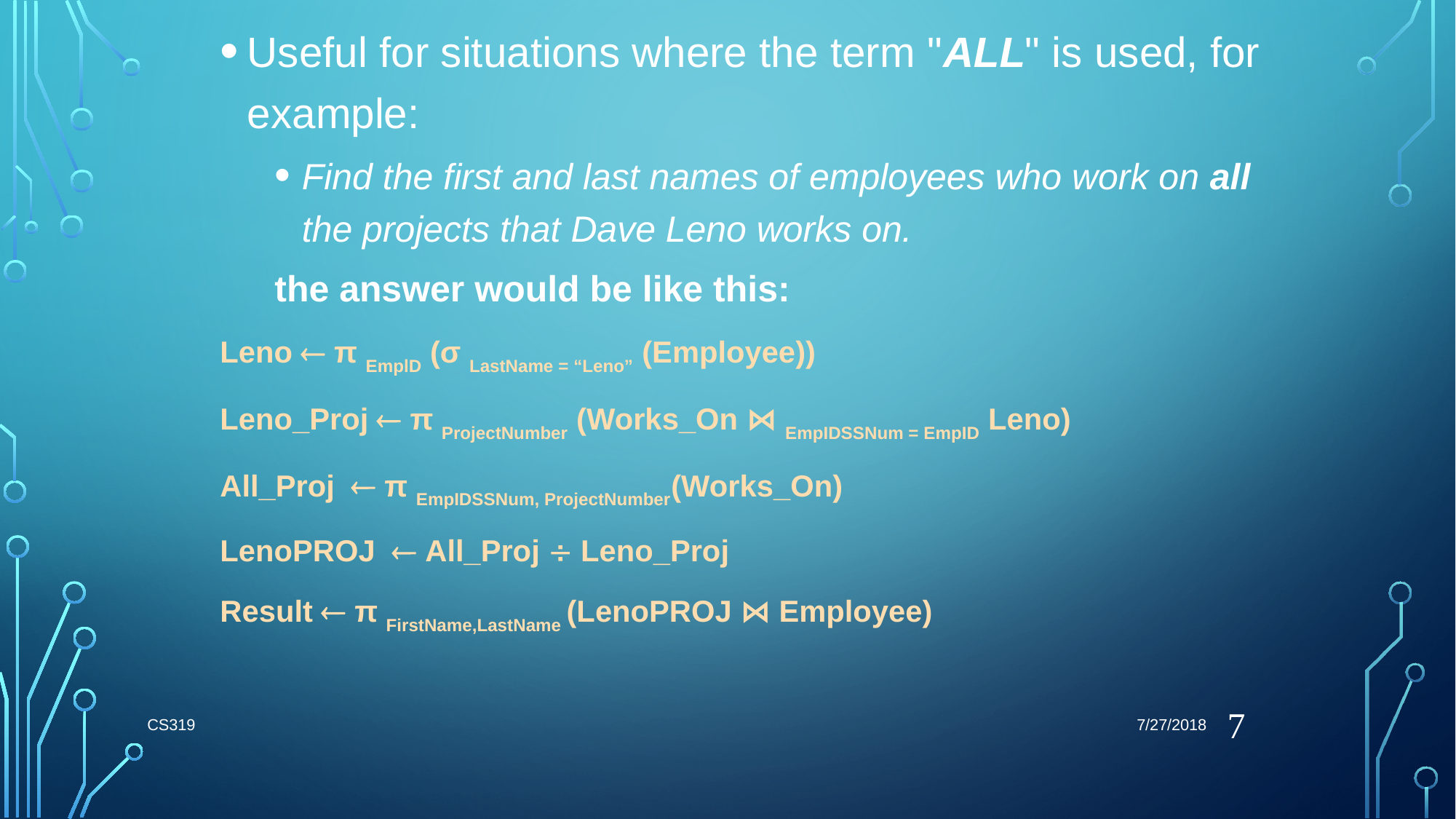

7/27/2018
Useful for situations where the term "ALL" is used, for example:
Find the first and last names of employees who work on all the projects that Dave Leno works on.
the answer would be like this:
Leno ← π EmplD (σ LastName = “Leno” (Employee))
Leno_Proj ← π ProjectNumber (Works_On ⋈ EmpIDSSNum = EmpID Leno)
All_Proj  ← π EmpIDSSNum, ProjectNumber(Works_On)
LenoPROJ  ← All_Proj ÷ Leno_Proj
Result ← π FirstName,LastName (LenoPROJ ⋈ Employee)
7
CS319